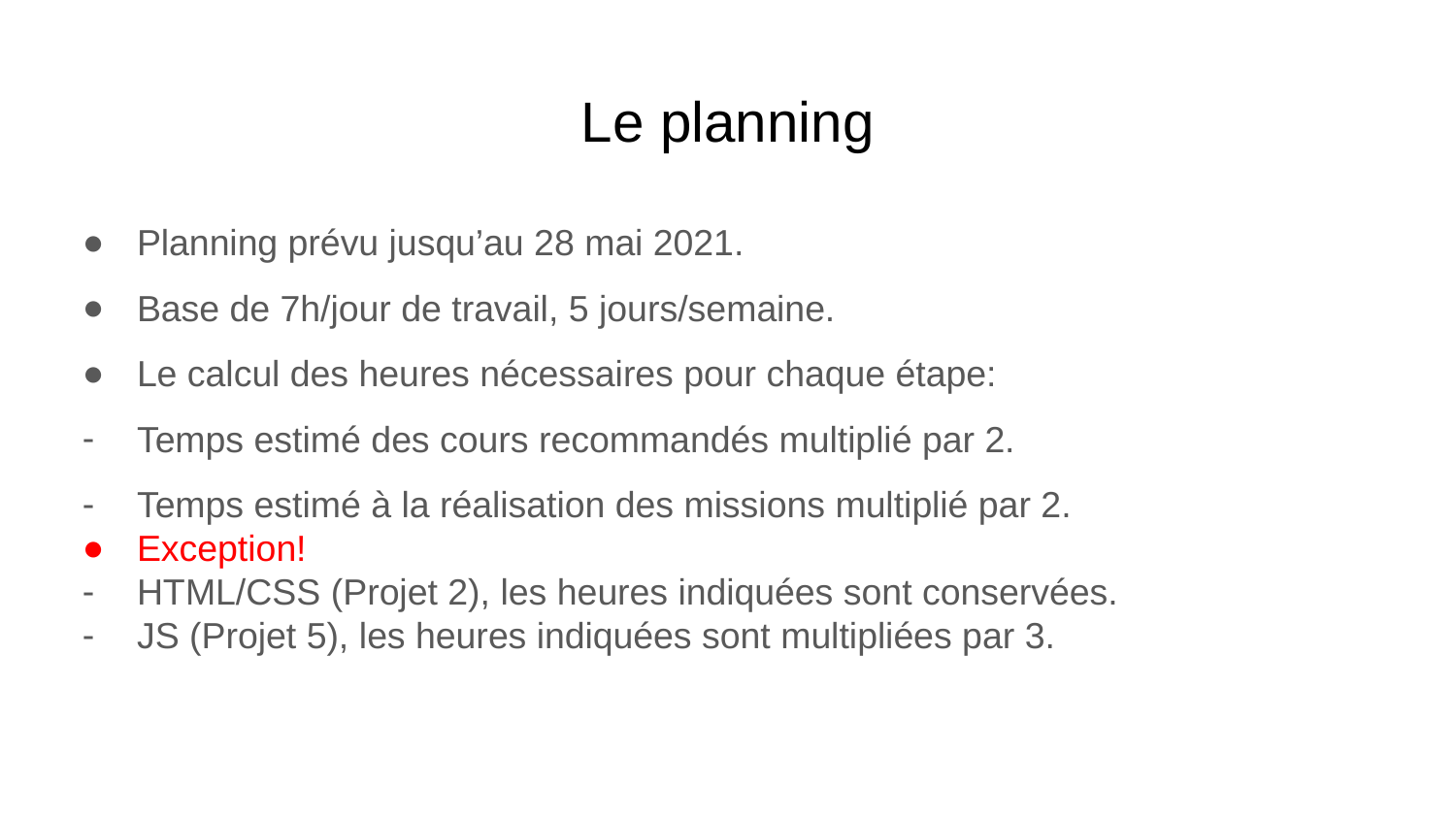

# Le planning
Planning prévu jusqu’au 28 mai 2021.
Base de 7h/jour de travail, 5 jours/semaine.
Le calcul des heures nécessaires pour chaque étape:
Temps estimé des cours recommandés multiplié par 2.
Temps estimé à la réalisation des missions multiplié par 2.
Exception!
HTML/CSS (Projet 2), les heures indiquées sont conservées.
JS (Projet 5), les heures indiquées sont multipliées par 3.